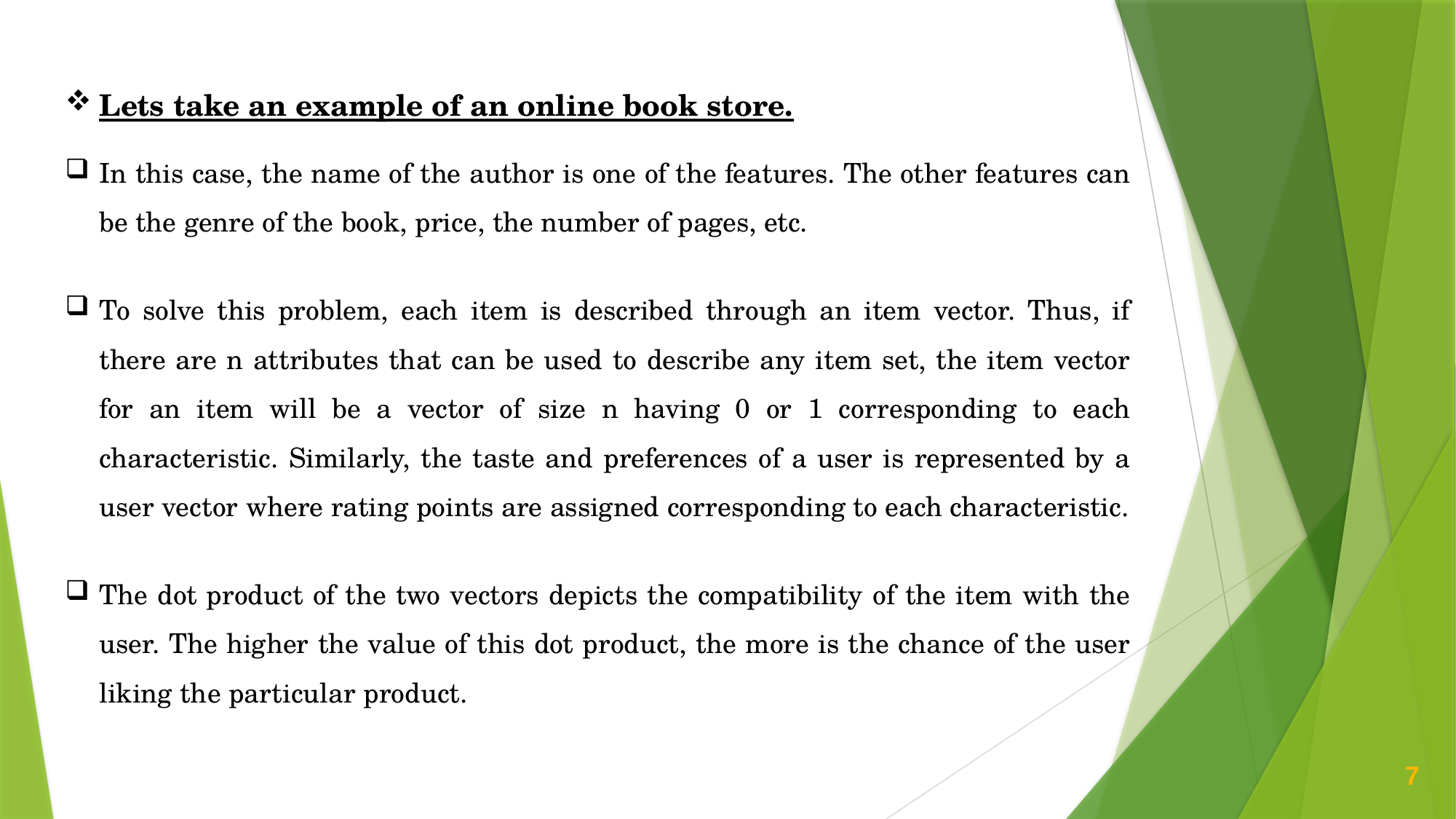

Lets take an example of an online book store.

In this case, the name of the author is one of the features. The other features can be the genre of the book, price, the number of pages, etc.

To solve this problem, each item is described through an item vector. Thus, if there are n attributes that can be used to describe any item set, the item vector for an item will be a vector of size n having 0 or 1 corresponding to each characteristic. Similarly, the taste and preferences of a user is represented by a user vector where rating points are assigned corresponding to each characteristic.

The dot product of the two vectors depicts the compatibility of the item with the user. The higher the value of this dot product, the more is the chance of the user liking the particular product.

7